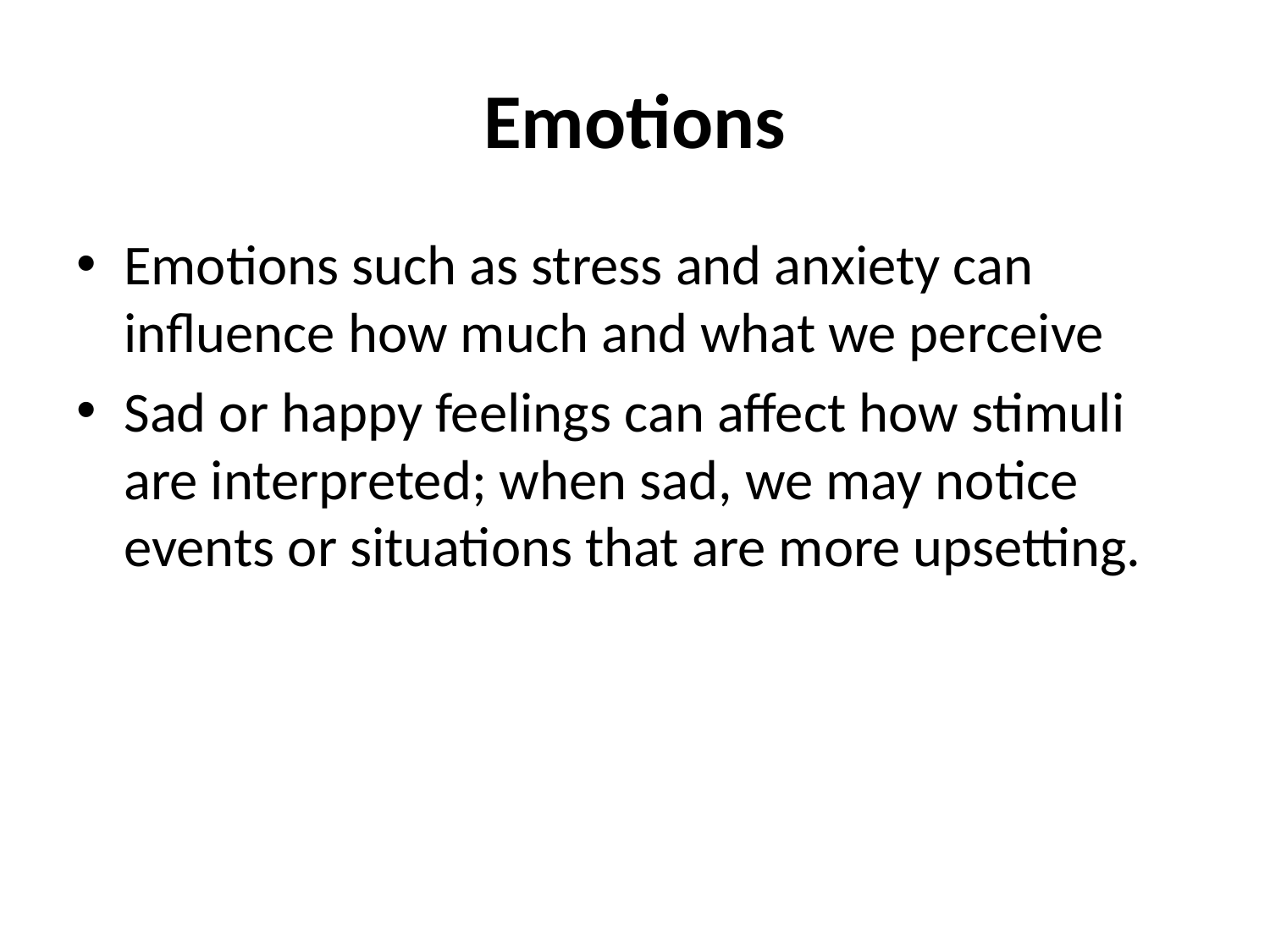

# Emotions
Emotions such as stress and anxiety can influence how much and what we perceive
Sad or happy feelings can affect how stimuli are interpreted; when sad, we may notice events or situations that are more upsetting.